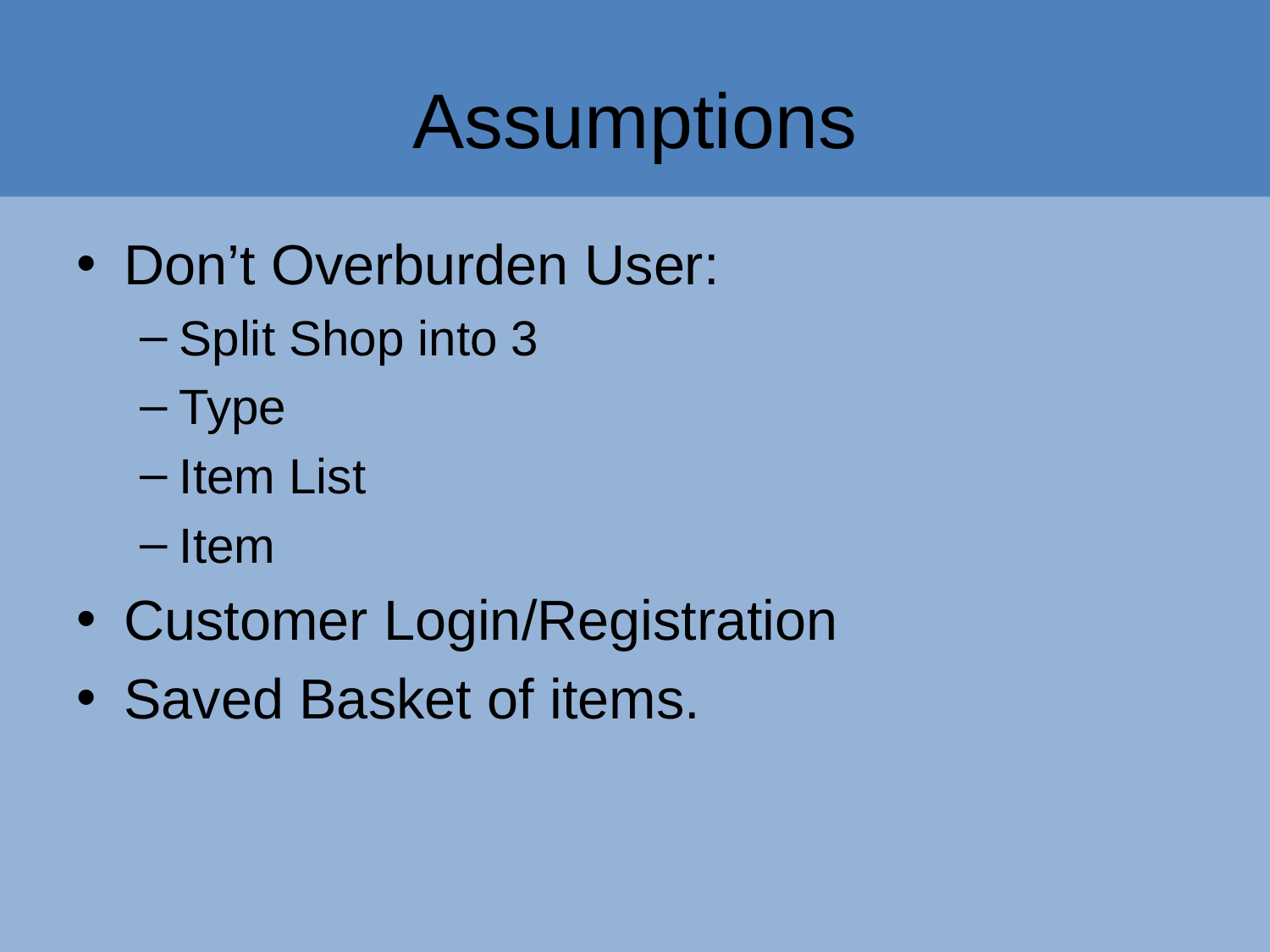

# Assumptions
Don’t Overburden User:
Split Shop into 3
Type
Item List
Item
Customer Login/Registration
Saved Basket of items.